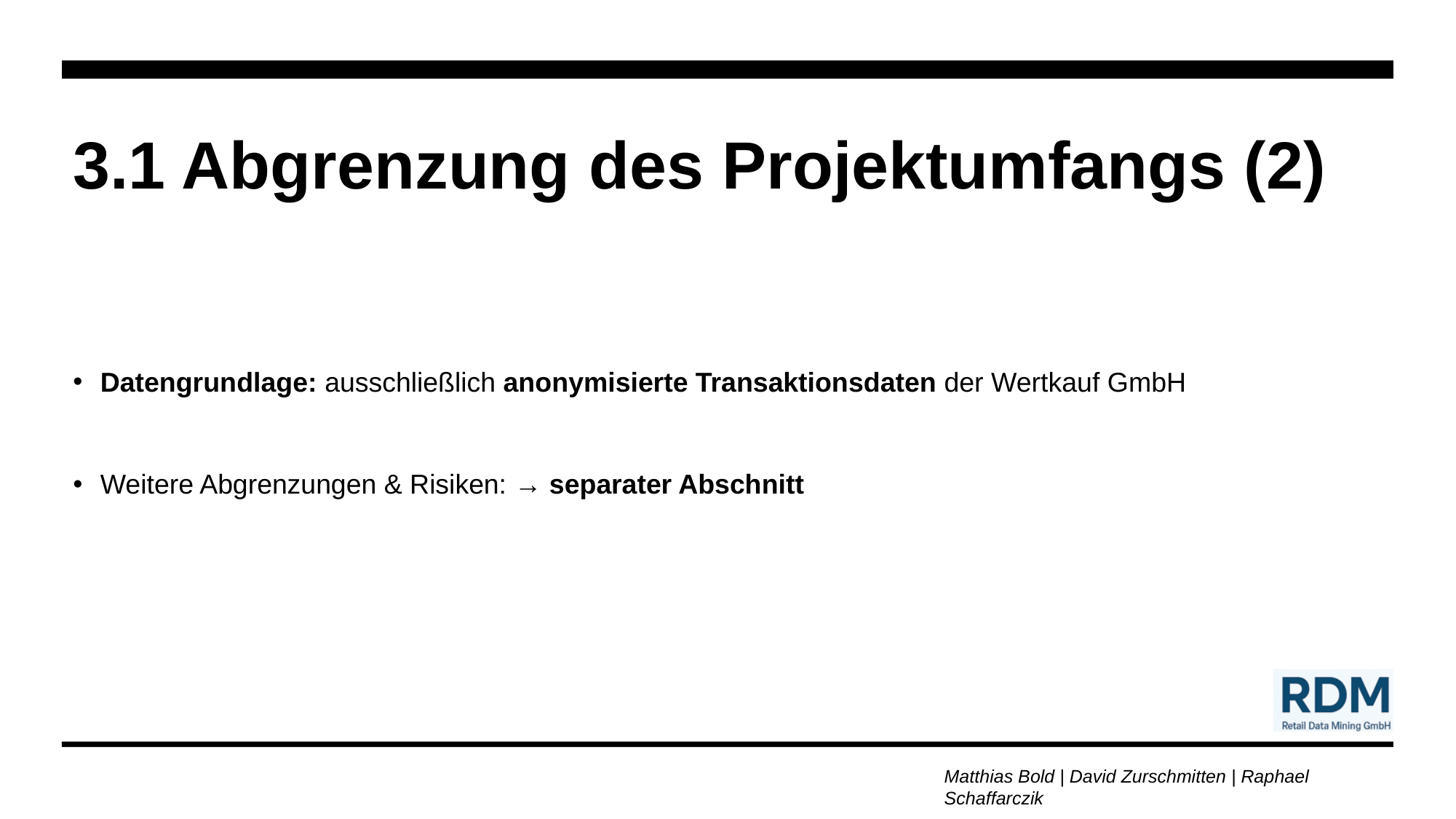

# 3.1 Abgrenzung des Projektumfangs (2)

Datengrundlage: ausschließlich anonymisierte Transaktionsdaten der Wertkauf GmbH

Weitere Abgrenzungen & Risiken: → separater Abschnitt